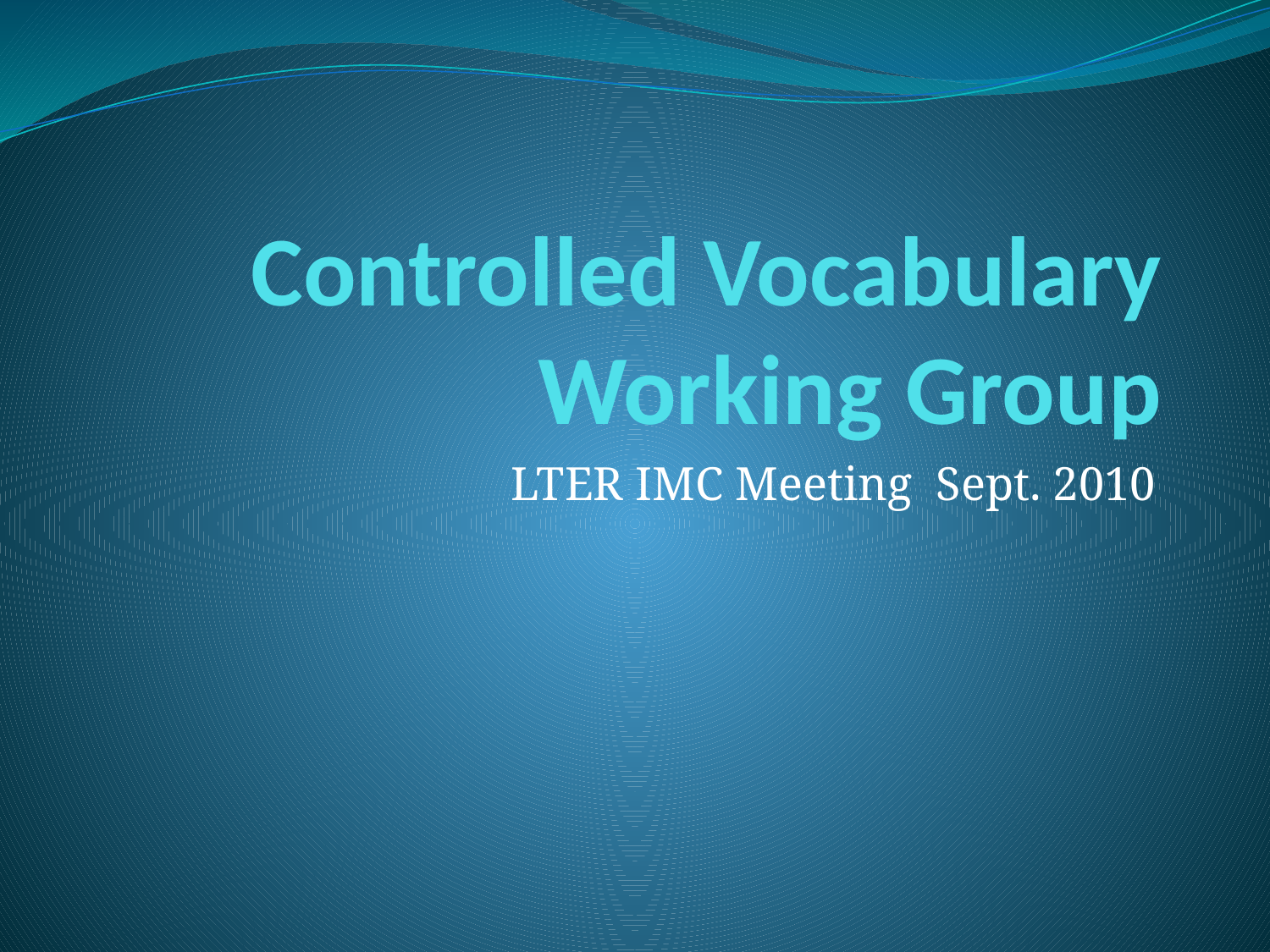

# Controlled Vocabulary Working Group
LTER IMC Meeting  Sept. 2010